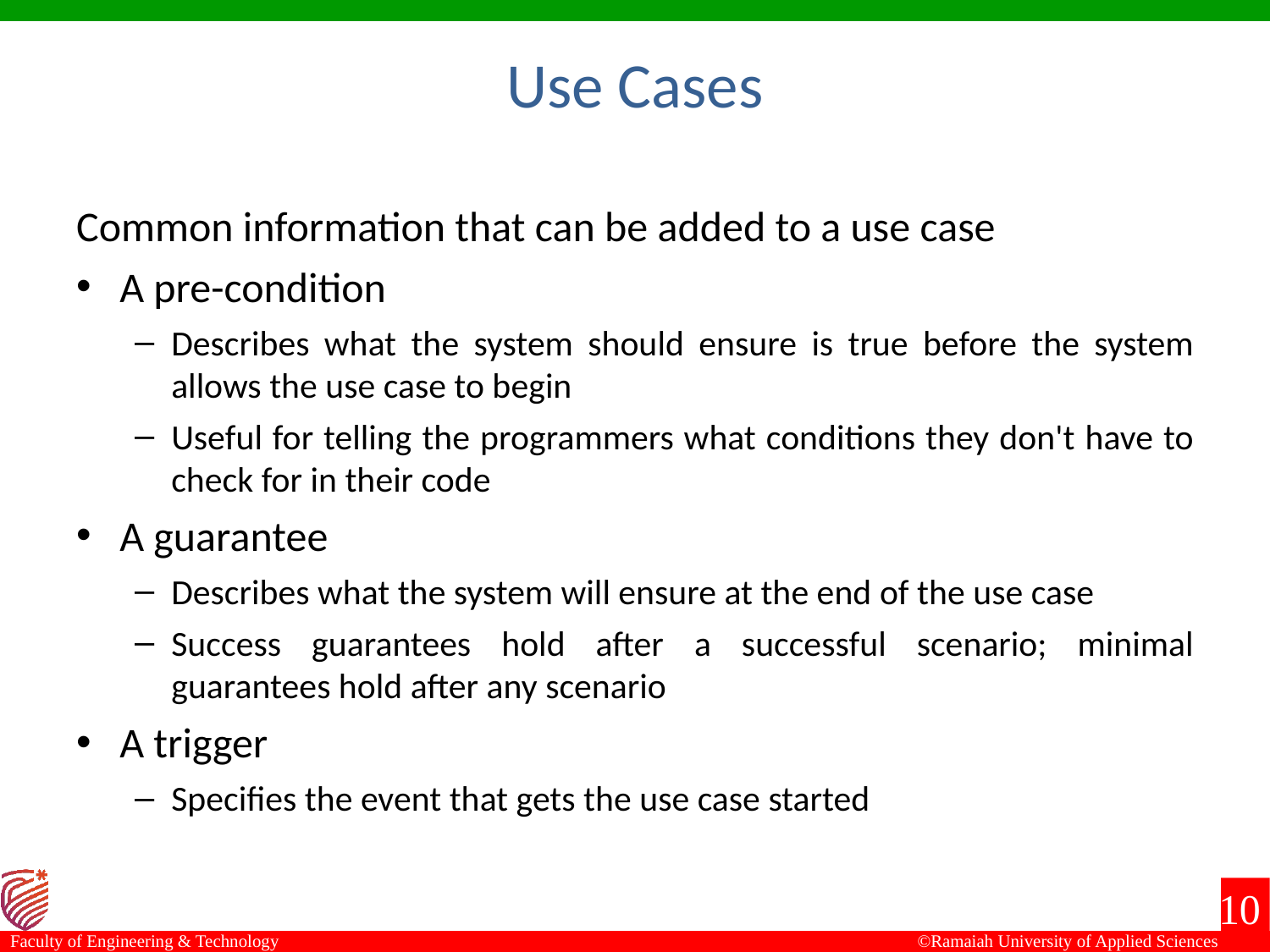

Use Cases
Common information that can be added to a use case
A pre-condition
Describes what the system should ensure is true before the system allows the use case to begin
Useful for telling the programmers what conditions they don't have to check for in their code
A guarantee
Describes what the system will ensure at the end of the use case
Success guarantees hold after a successful scenario; minimal guarantees hold after any scenario
A trigger
Specifies the event that gets the use case started
10